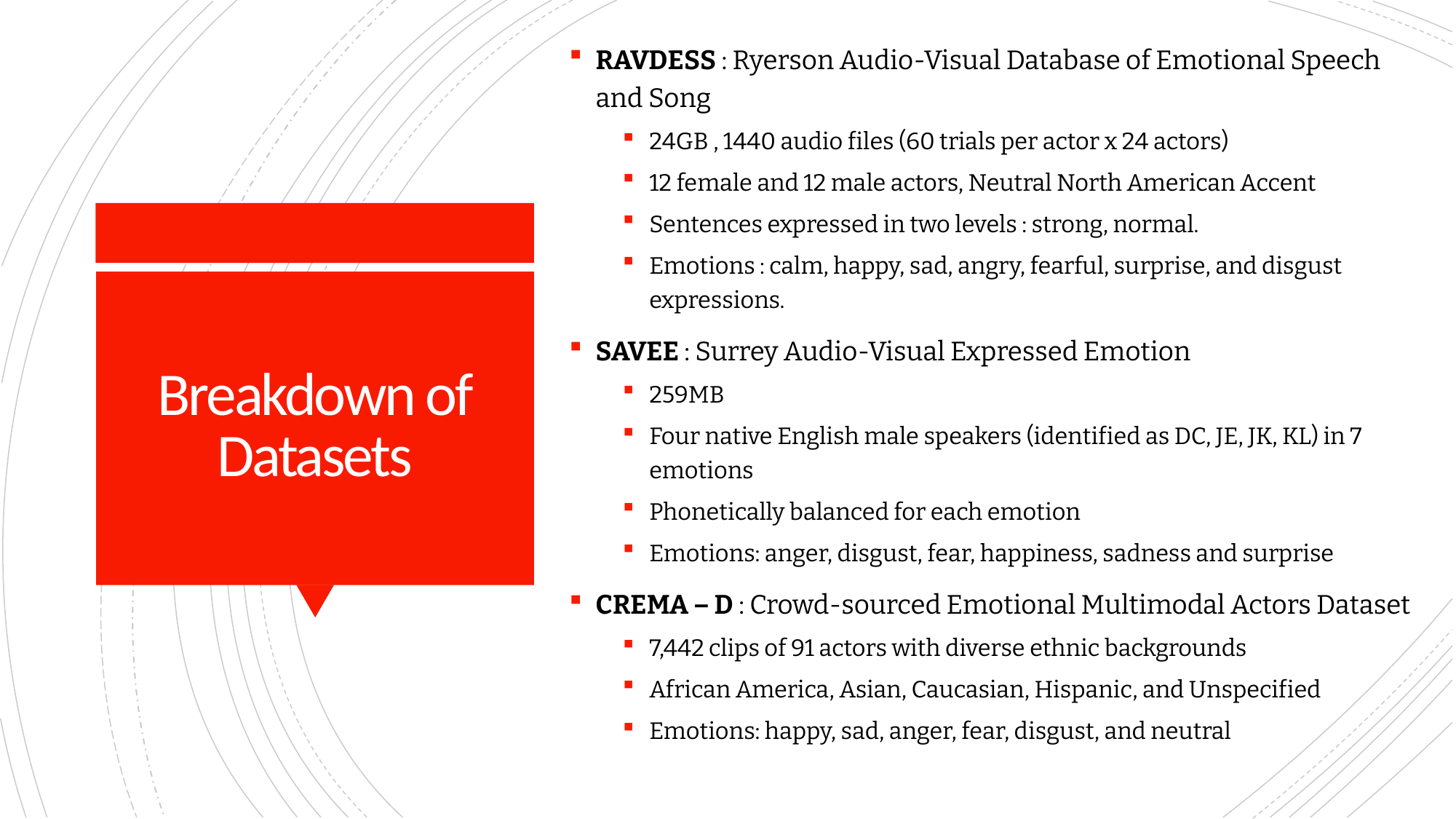

RAVDESS : Ryerson Audio-Visual Database of Emotional Speech and Song
24GB , 1440 audio files (60 trials per actor x 24 actors)
12 female and 12 male actors, Neutral North American Accent
Sentences expressed in two levels : strong, normal.
Emotions : calm, happy, sad, angry, fearful, surprise, and disgust expressions.
SAVEE : Surrey Audio-Visual Expressed Emotion
259MB
Four native English male speakers (identified as DC, JE, JK, KL) in 7 emotions
Phonetically balanced for each emotion
Emotions: anger, disgust, fear, happiness, sadness and surprise
CREMA – D : Crowd-sourced Emotional Multimodal Actors Dataset
7,442 clips of 91 actors with diverse ethnic backgrounds
African America, Asian, Caucasian, Hispanic, and Unspecified
Emotions: happy, sad, anger, fear, disgust, and neutral
# Breakdown of Datasets